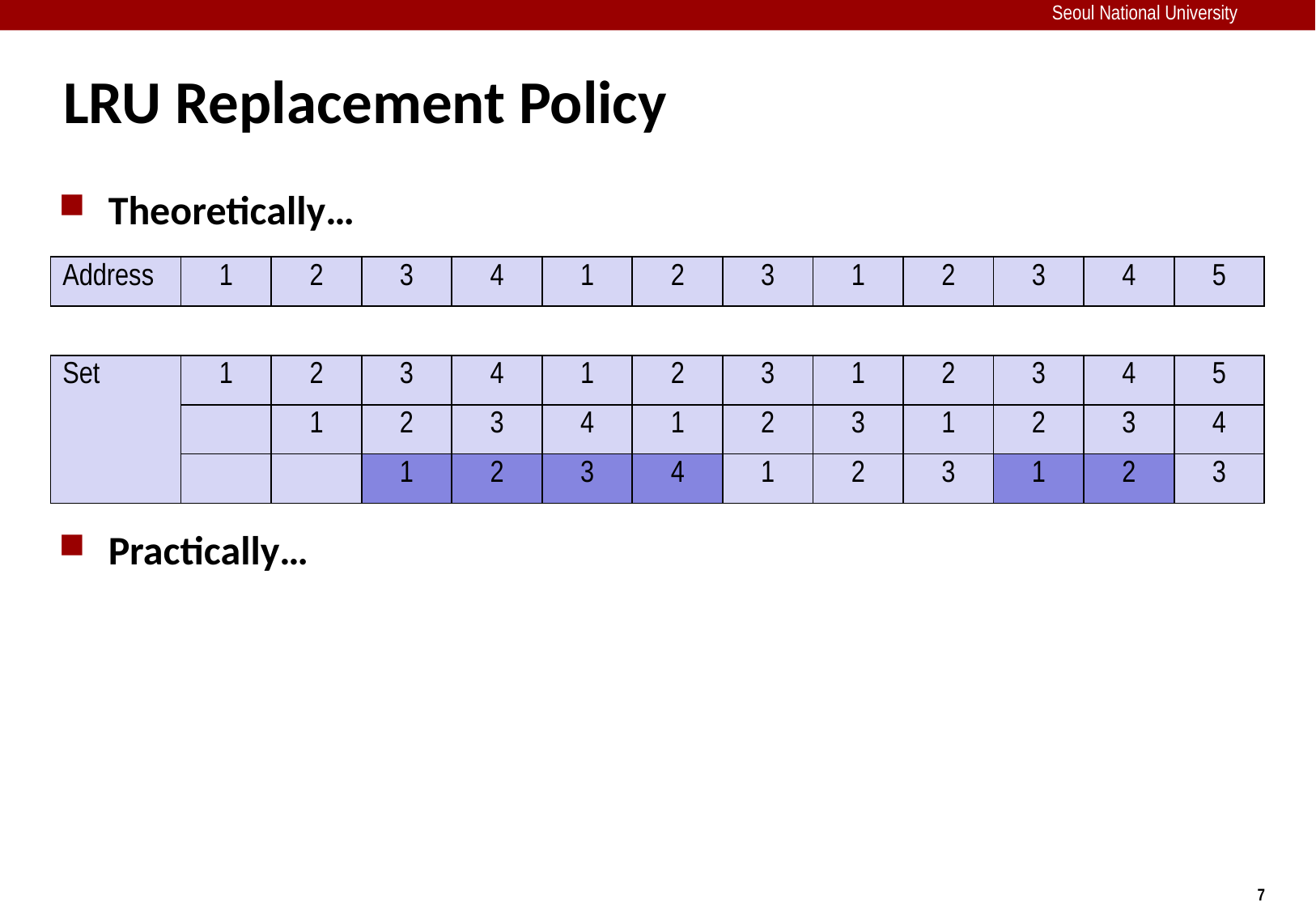

# LRU Replacement Policy
Theoretically…

Practically…
| Address | 1 | 2 | 3 | 4 | 1 | 2 | 3 | 1 | 2 | 3 | 4 | 5 |
| --- | --- | --- | --- | --- | --- | --- | --- | --- | --- | --- | --- | --- |
|  |  |  |  |  |  |  |  |  |  |  |  |  |
| Set | 1 | 2 | 3 | 4 | 1 | 2 | 3 | 1 | 2 | 3 | 4 | 5 |
|  |  | 1 | 2 | 3 | 4 | 1 | 2 | 3 | 1 | 2 | 3 | 4 |
|  |  |  | 1 | 2 | 3 | 4 | 1 | 2 | 3 | 1 | 2 | 3 |